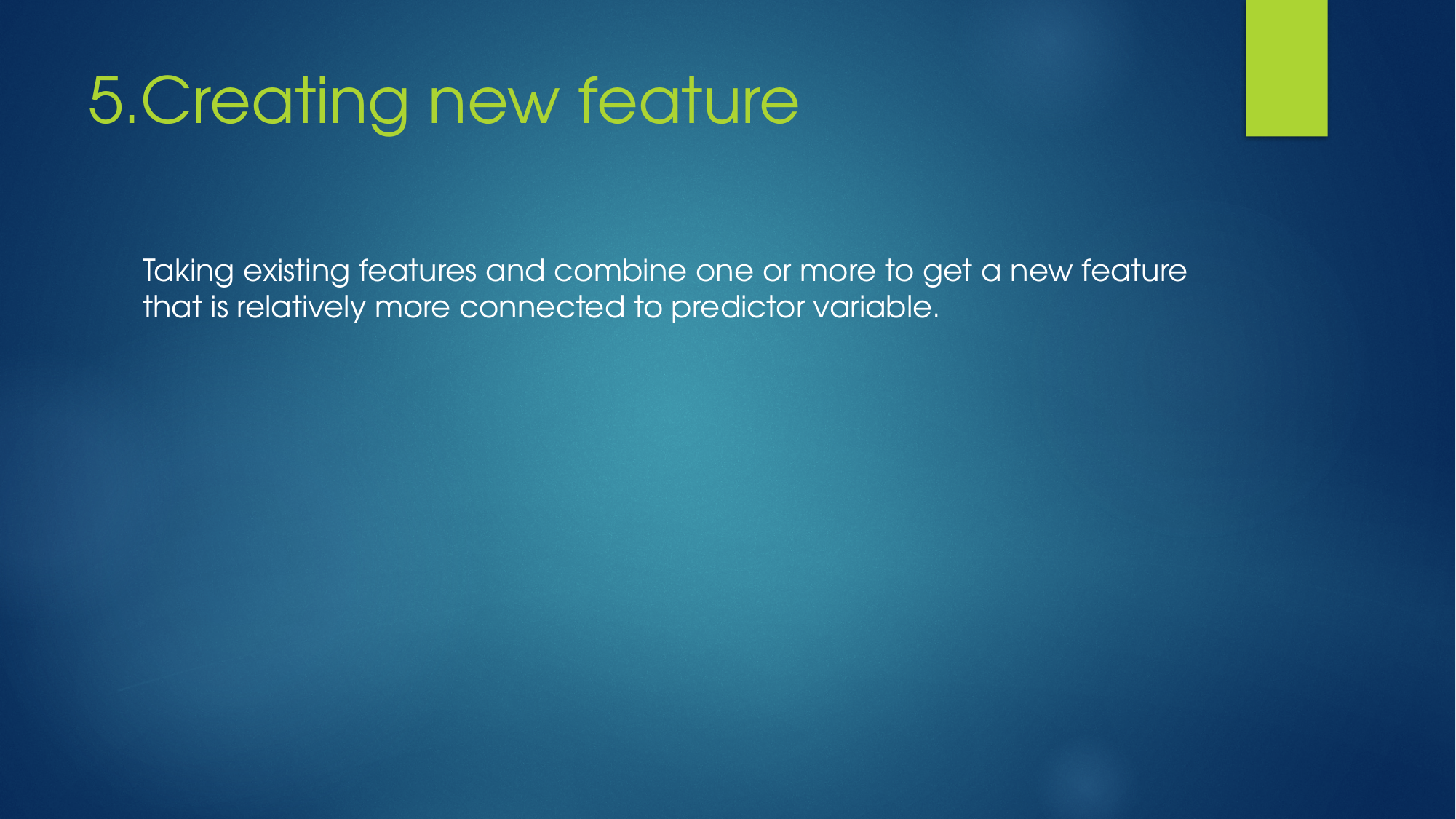

# 5.Creating new feature
Taking existing features and combine one or more to get a new feature that is relatively more connected to predictor variable.